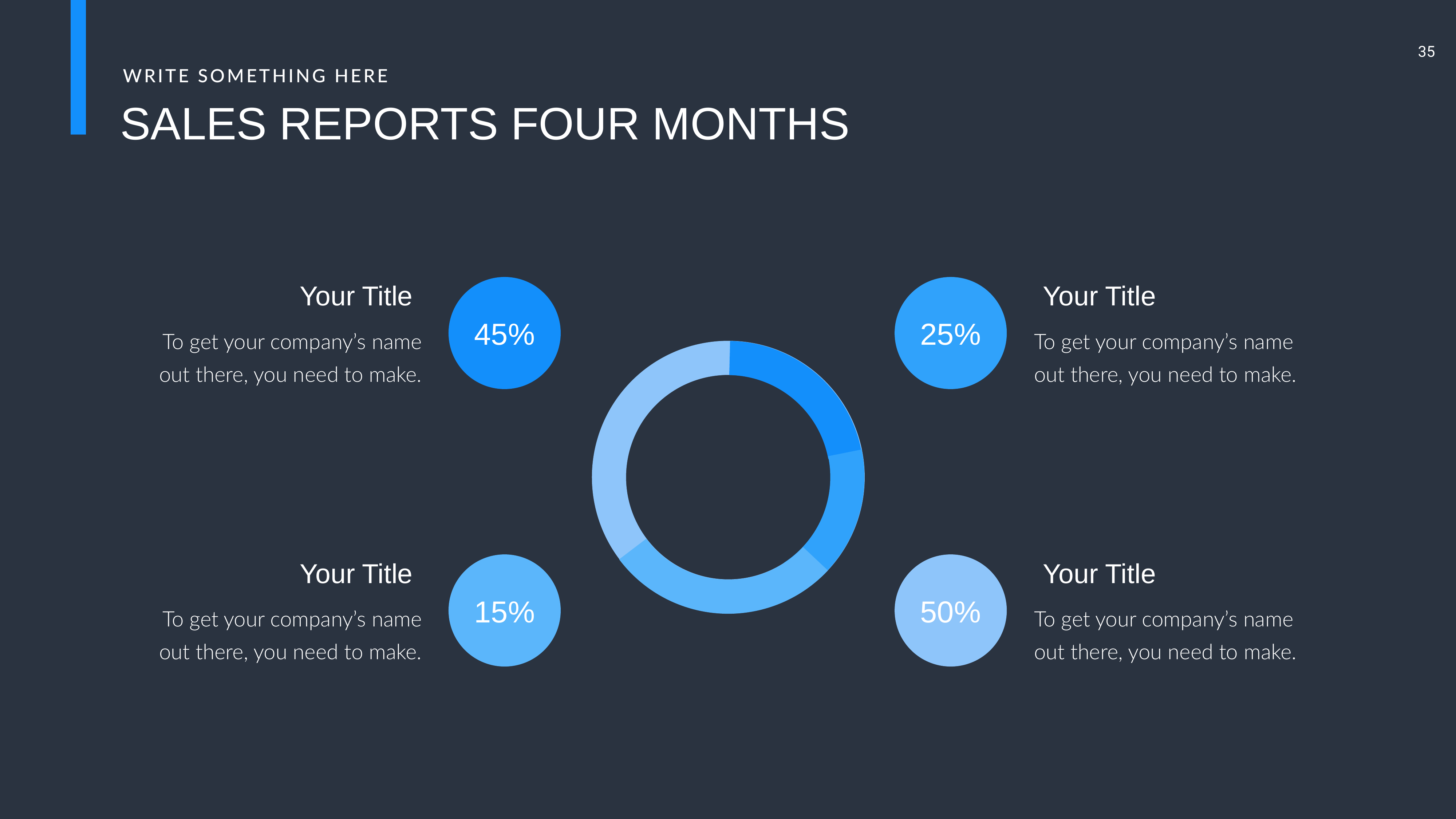

WRITE SOMETHING HERE
SALES REPORTS FOUR MONTHS
Your Title
Your Title
To get your company’s name out there, you need to make.

45%
25%
To get your company’s name out there, you need to make.

Your Title
Your Title

15%
50%
To get your company’s name out there, you need to make.
To get your company’s name out there, you need to make.